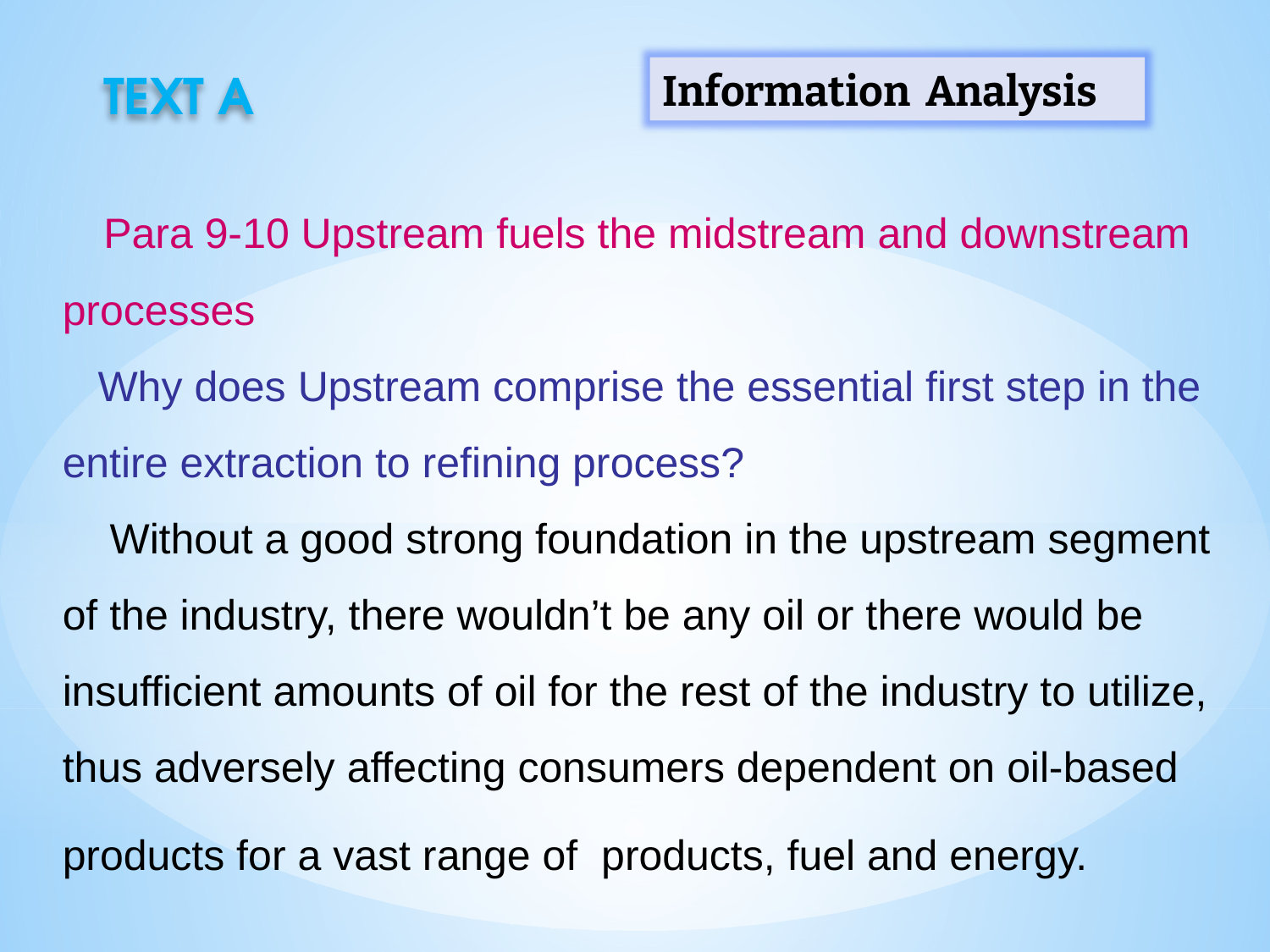

Text A
Information  Analysis
   Para 9-10 Upstream fuels the midstream and downstream processes
   Why does Upstream comprise the essential first step in the entire extraction to refining process?
    Without a good strong foundation in the upstream segment of the industry, there wouldn’t be any oil or there would be insufficient amounts of oil for the rest of the industry to utilize, thus adversely affecting consumers dependent on oil-based products for a vast range of  products, fuel and energy.